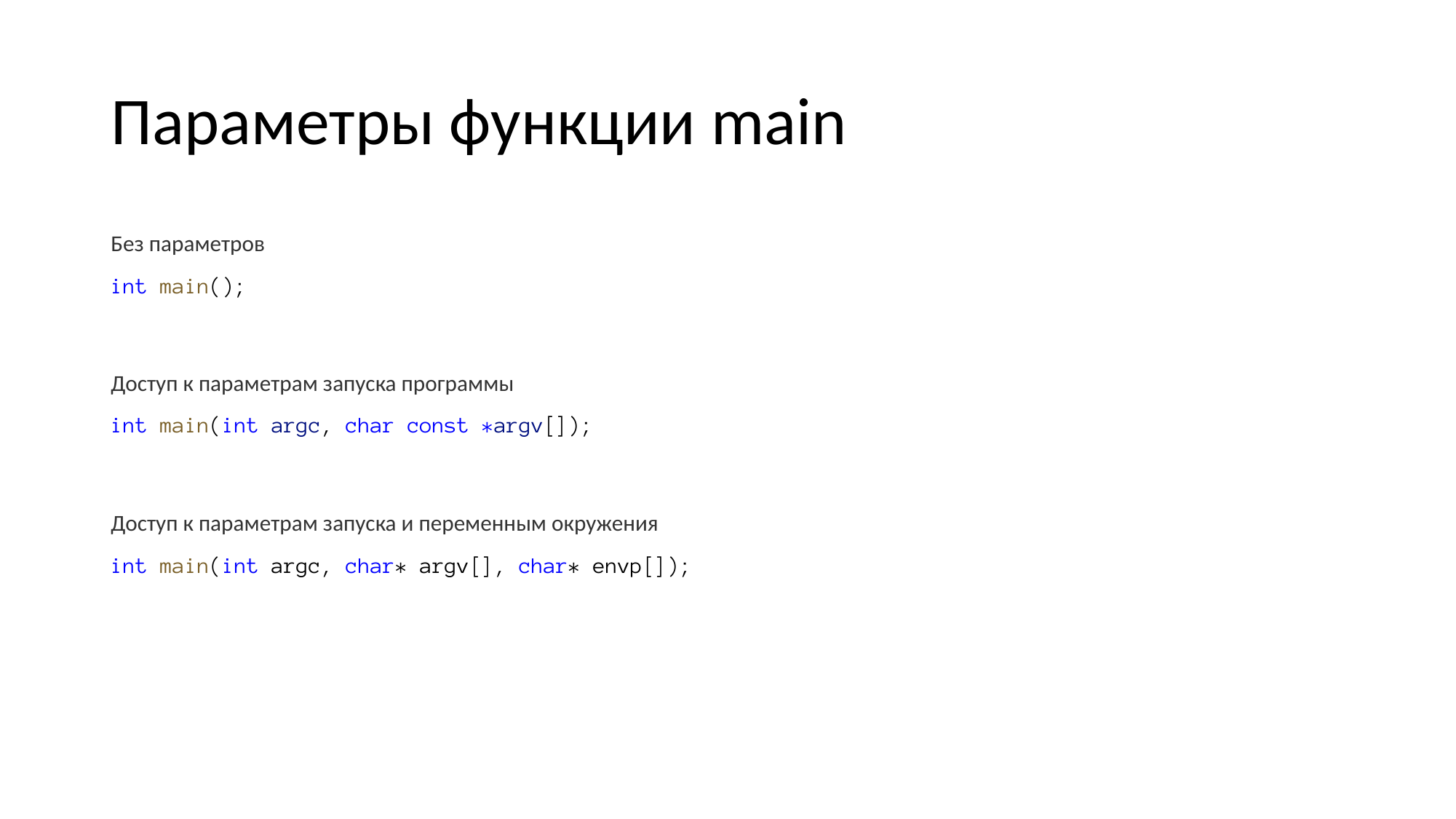

# Параметры функции main
Без параметров
int main();

Доступ к параметрам запуска программы
int main(int argc, char const *argv[]);

Доступ к параметрам запуска и переменным окружения
int main(int argc, char* argv[], char* envp[]);